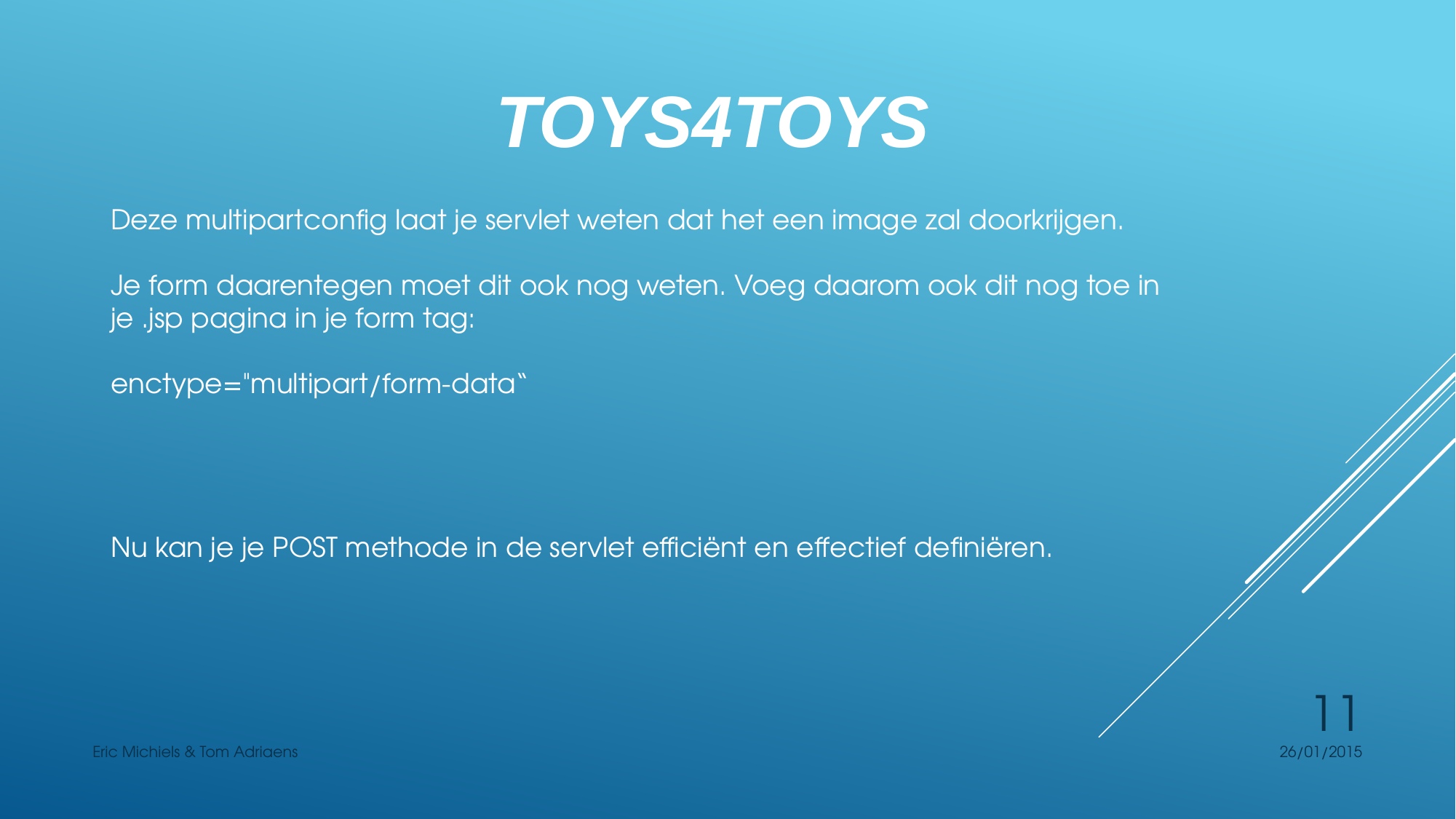

Toys4Toys
Deze multipartconfig laat je servlet weten dat het een image zal doorkrijgen.

Je form daarentegen moet dit ook nog weten. Voeg daarom ook dit nog toe in je .jsp pagina in je form tag:

enctype="multipart/form-data“

Nu kan je je POST methode in de servlet efficiënt en effectief definiëren.

11
Eric Michiels & Tom Adriaens
26/01/2015